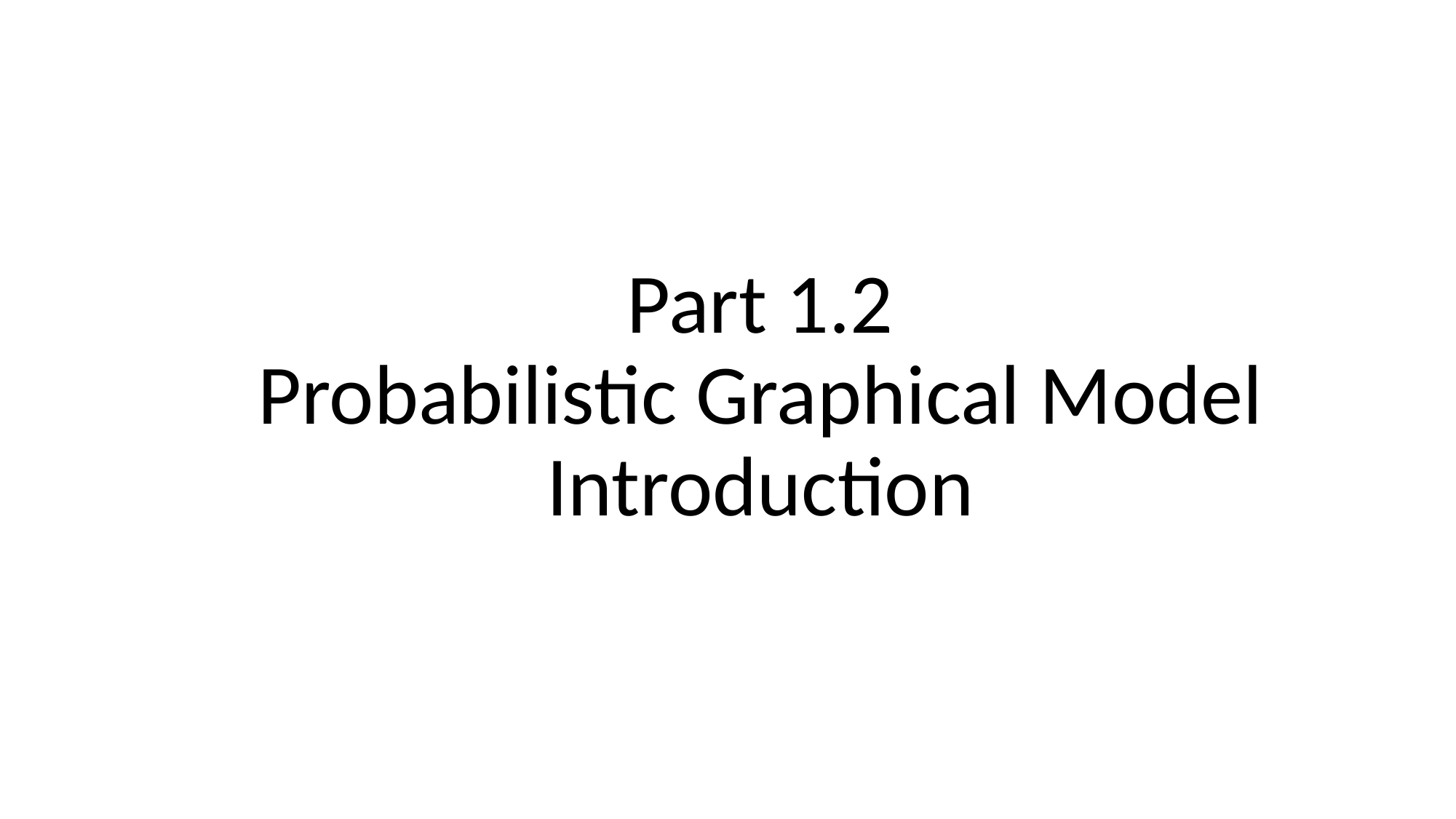

# Part 1.2 Probabilistic Graphical Model Introduction